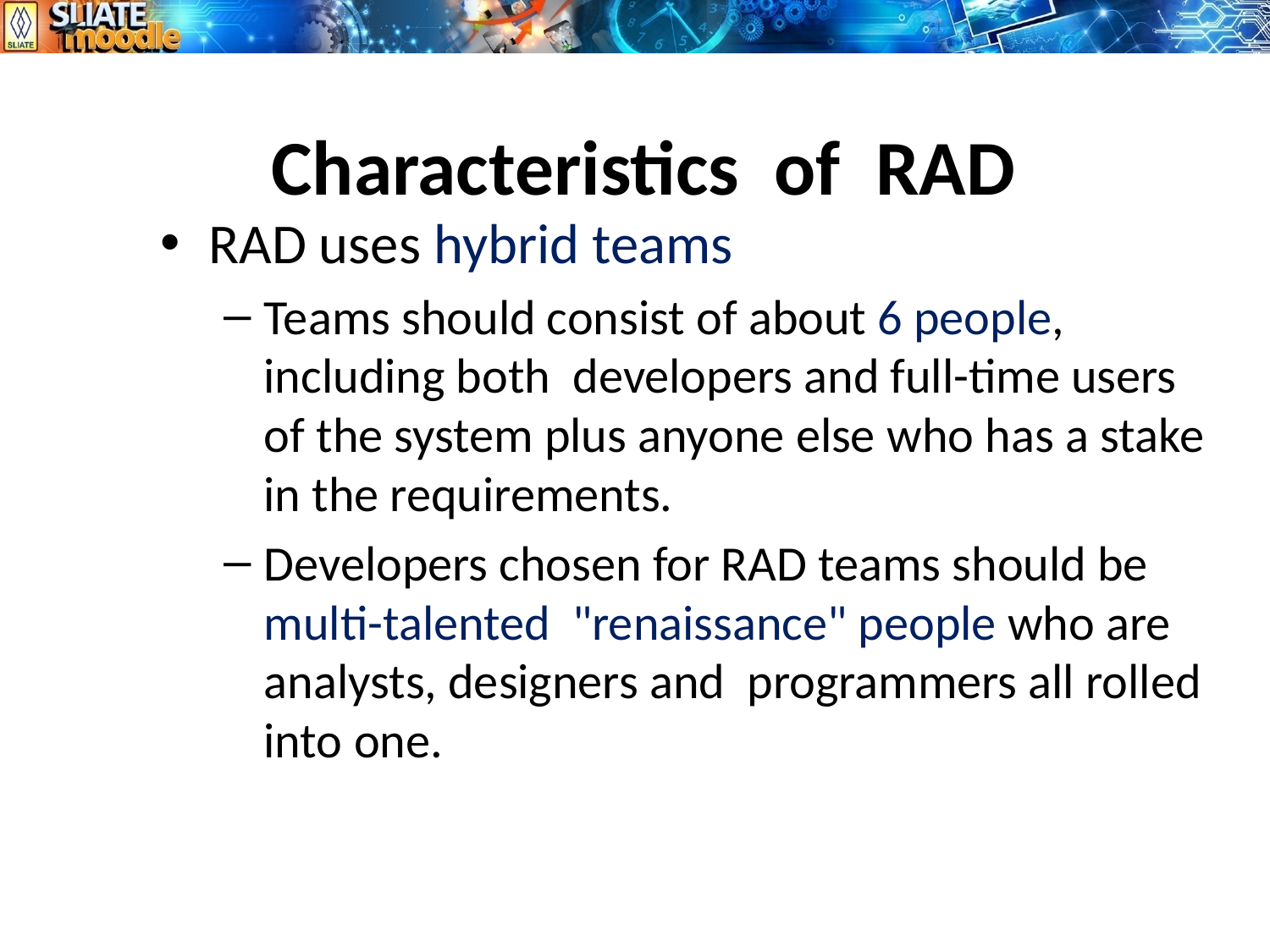

# Characteristics  of  RAD
RAD uses hybrid teams
Teams should consist of about 6 people, including both  developers and full-time users of the system plus anyone else who has a stake in the requirements.
Developers chosen for RAD teams should be multi-talented  "renaissance" people who are analysts, designers and  programmers all rolled into one.